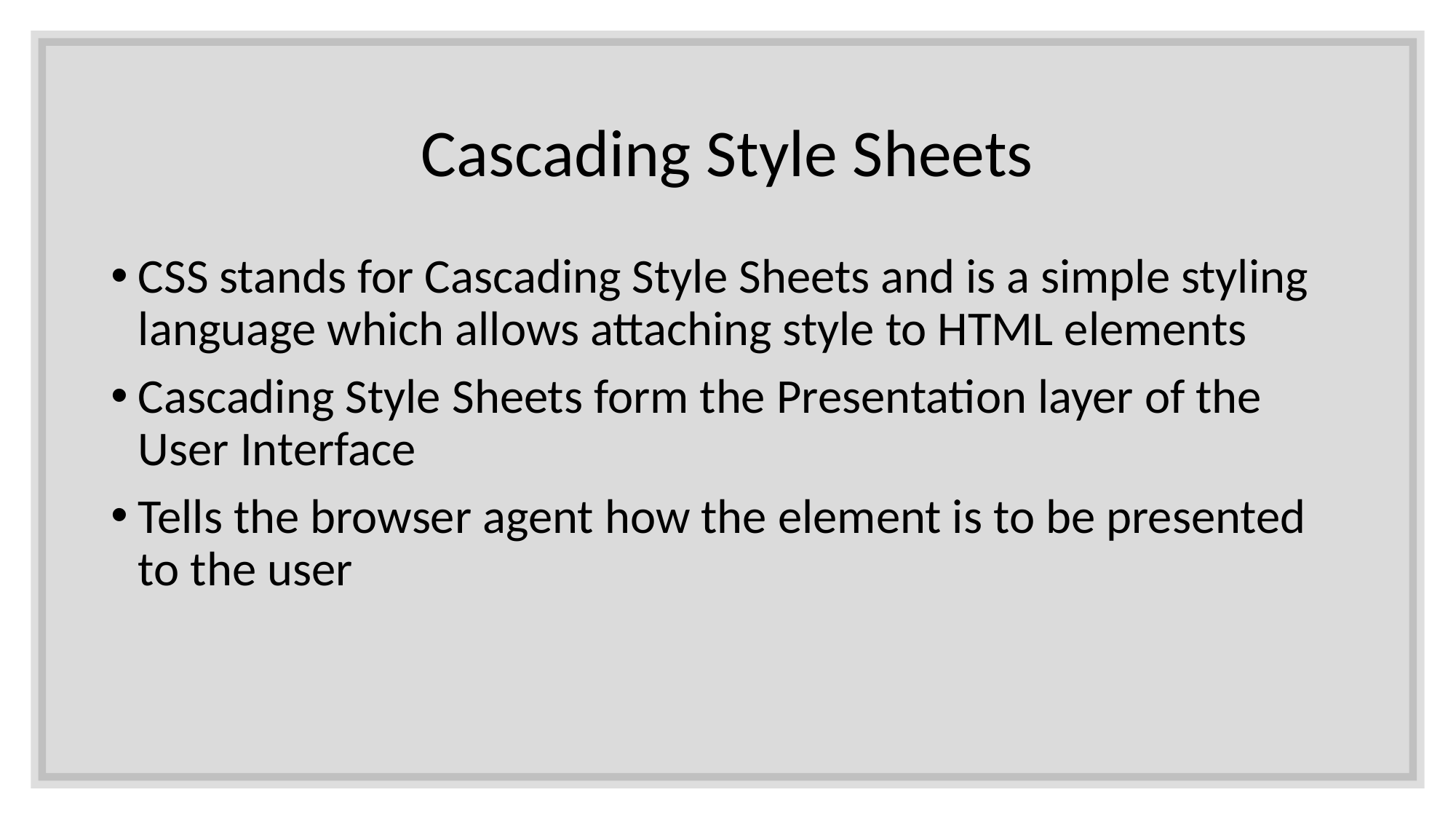

# Cascading Style Sheets
CSS stands for Cascading Style Sheets and is a simple styling language which allows attaching style to HTML elements
Cascading Style Sheets form the Presentation layer of the User Interface
Tells the browser agent how the element is to be presented to the user